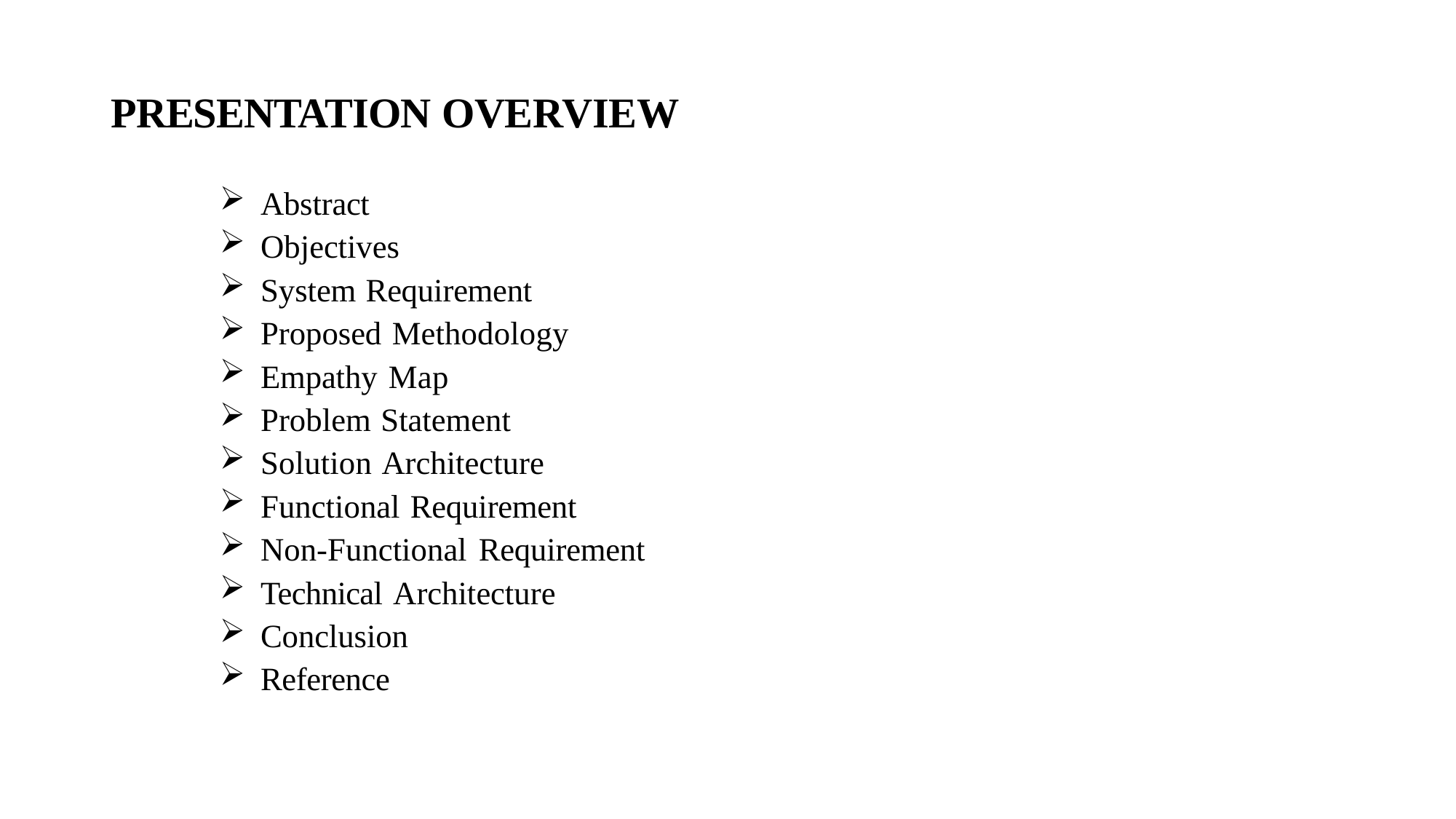

# PRESENTATION OVERVIEW
Abstract
Objectives
System Requirement
Proposed Methodology
Empathy Map
Problem Statement
Solution Architecture
Functional Requirement
Non-Functional Requirement
Technical Architecture
Conclusion
Reference